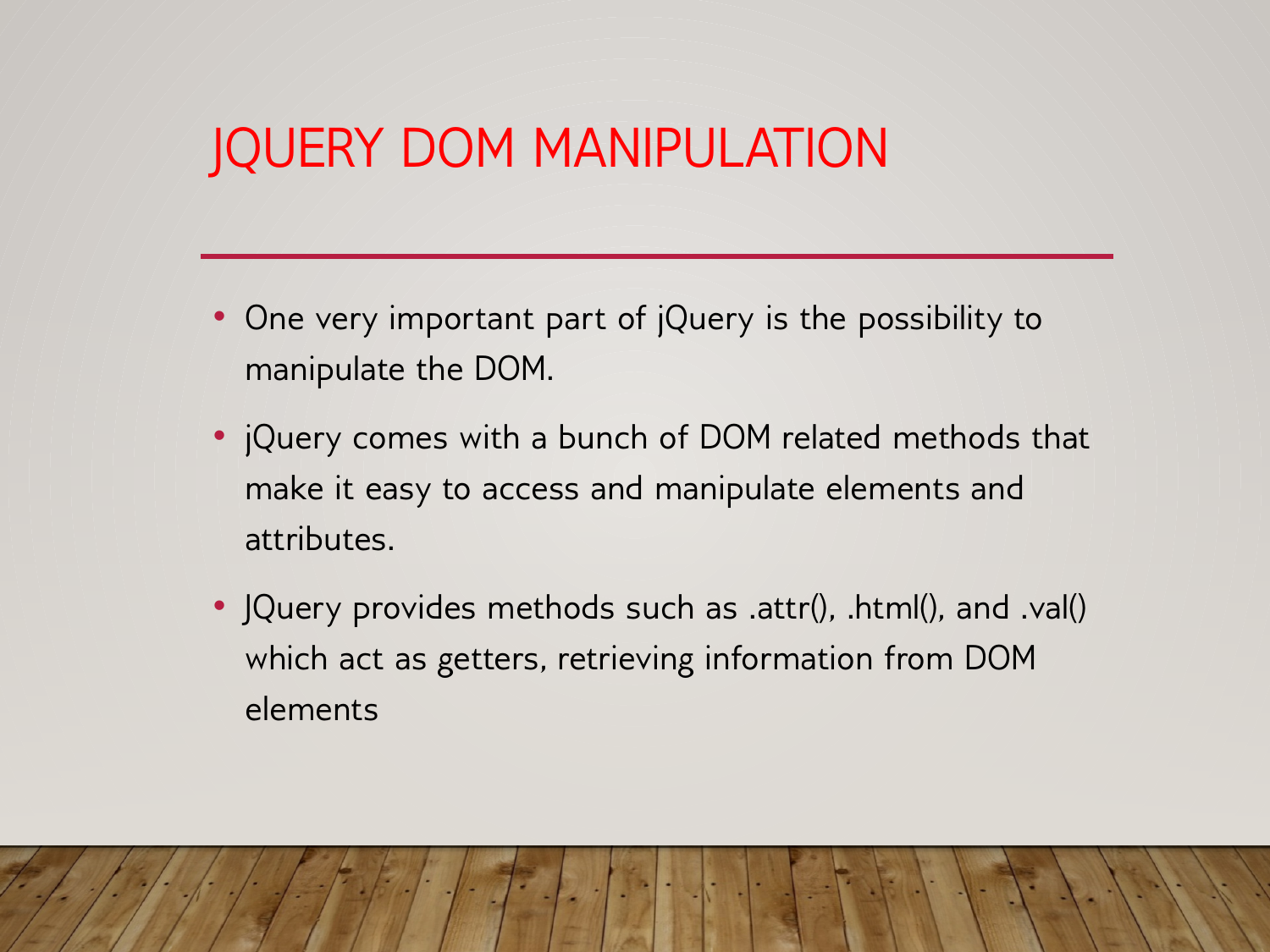

# jQuery DOM Manipulation
One very important part of jQuery is the possibility to manipulate the DOM.
jQuery comes with a bunch of DOM related methods that make it easy to access and manipulate elements and attributes.
JQuery provides methods such as .attr(), .html(), and .val() which act as getters, retrieving information from DOM elements